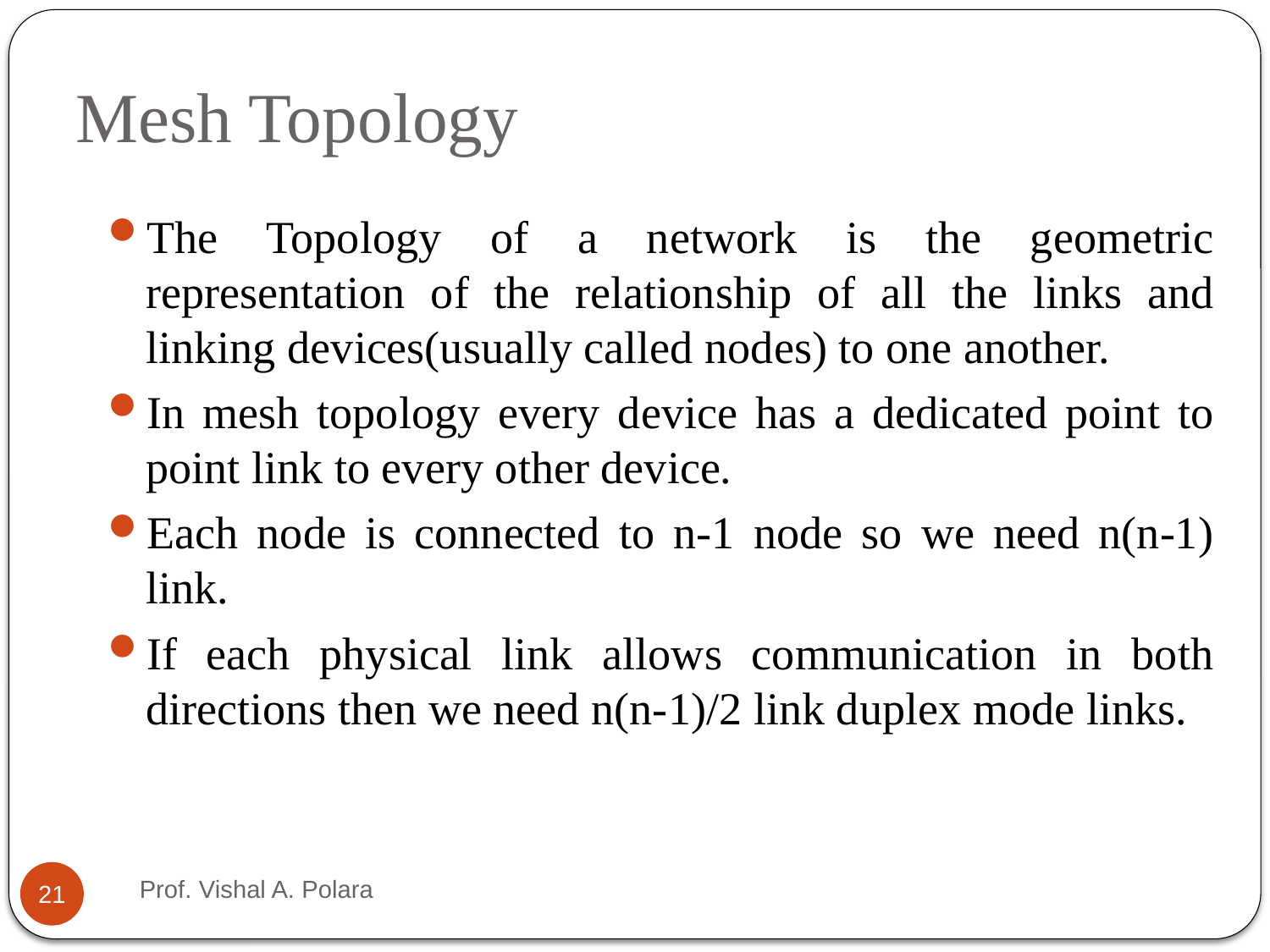

# Mesh Topology
The Topology of a network is the geometric representation of the relationship of all the links and linking devices(usually called nodes) to one another.
In mesh topology every device has a dedicated point to point link to every other device.
Each node is connected to n-1 node so we need n(n-1) link.
If each physical link allows communication in both directions then we need n(n-1)/2 link duplex mode links.
Prof. Vishal A. Polara
21